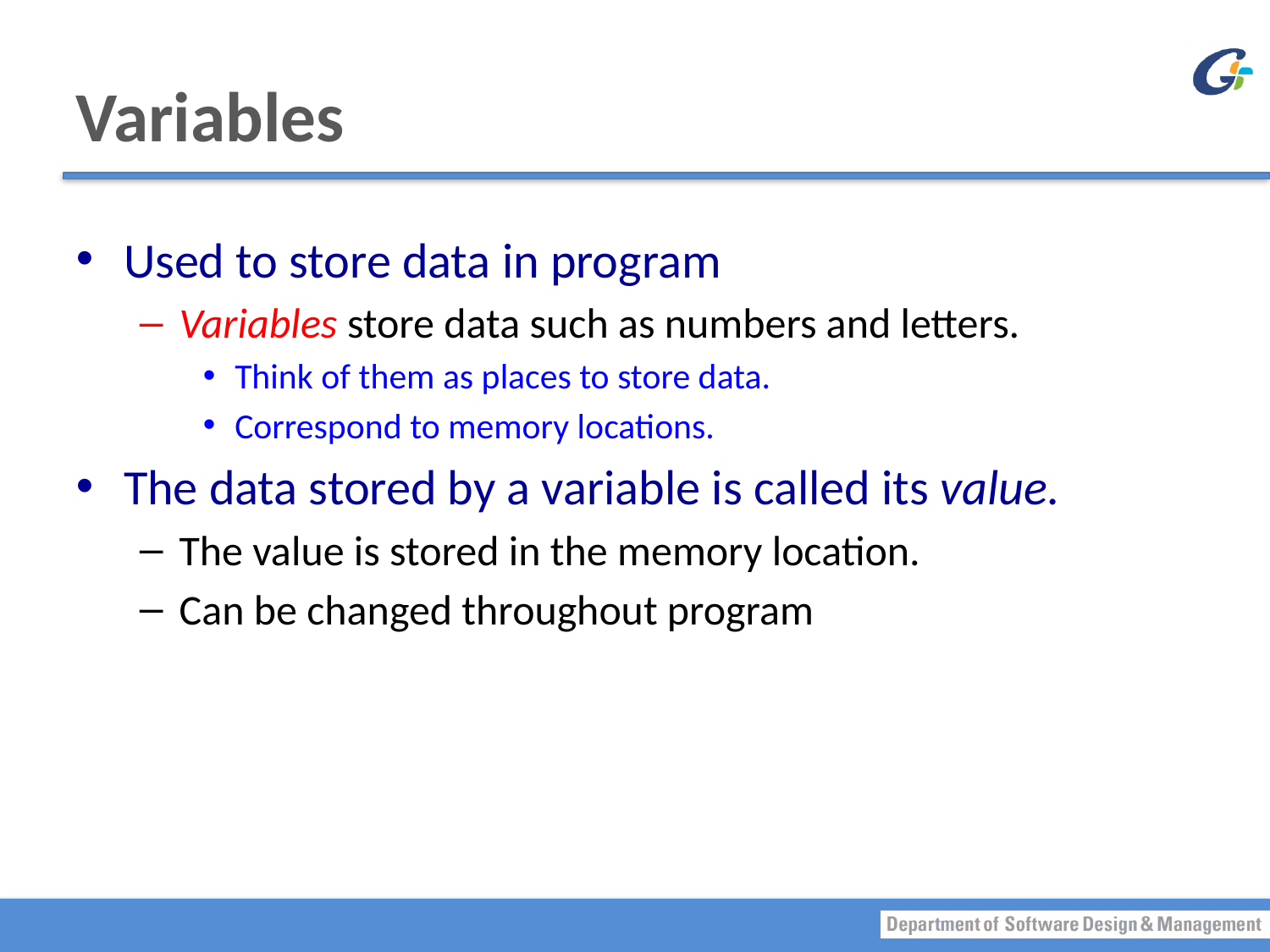

# Variables
Used to store data in program
Variables store data such as numbers and letters.
Think of them as places to store data.
Correspond to memory locations.
The data stored by a variable is called its value.
The value is stored in the memory location.
Can be changed throughout program